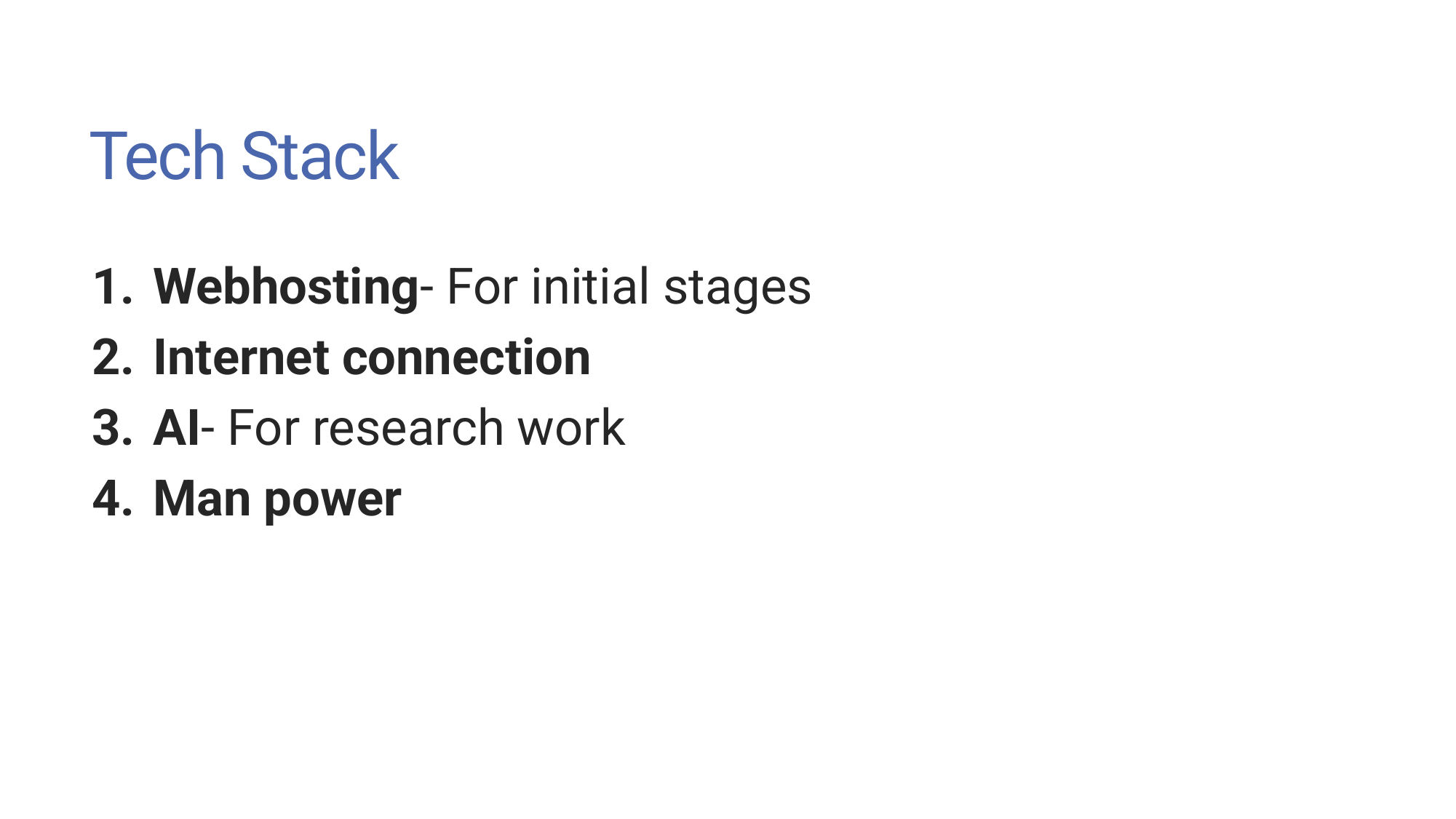

# Tech Stack
Webhosting- For initial stages
Internet connection
AI- For research work
Man power